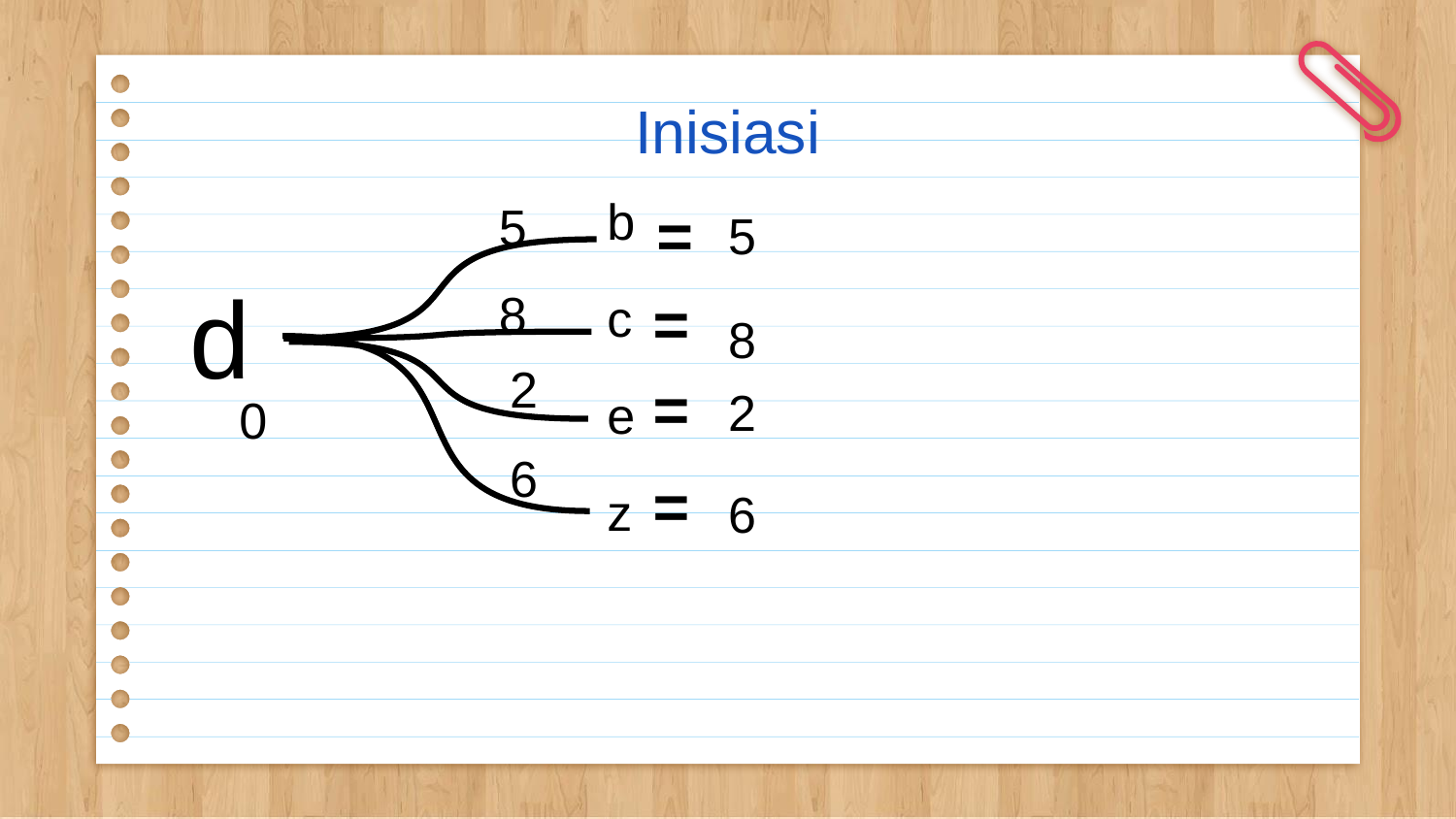

# Inisiasi
b
5
=
5
d
8
=
c
8
2
=
2
e
0
6
=
z
6